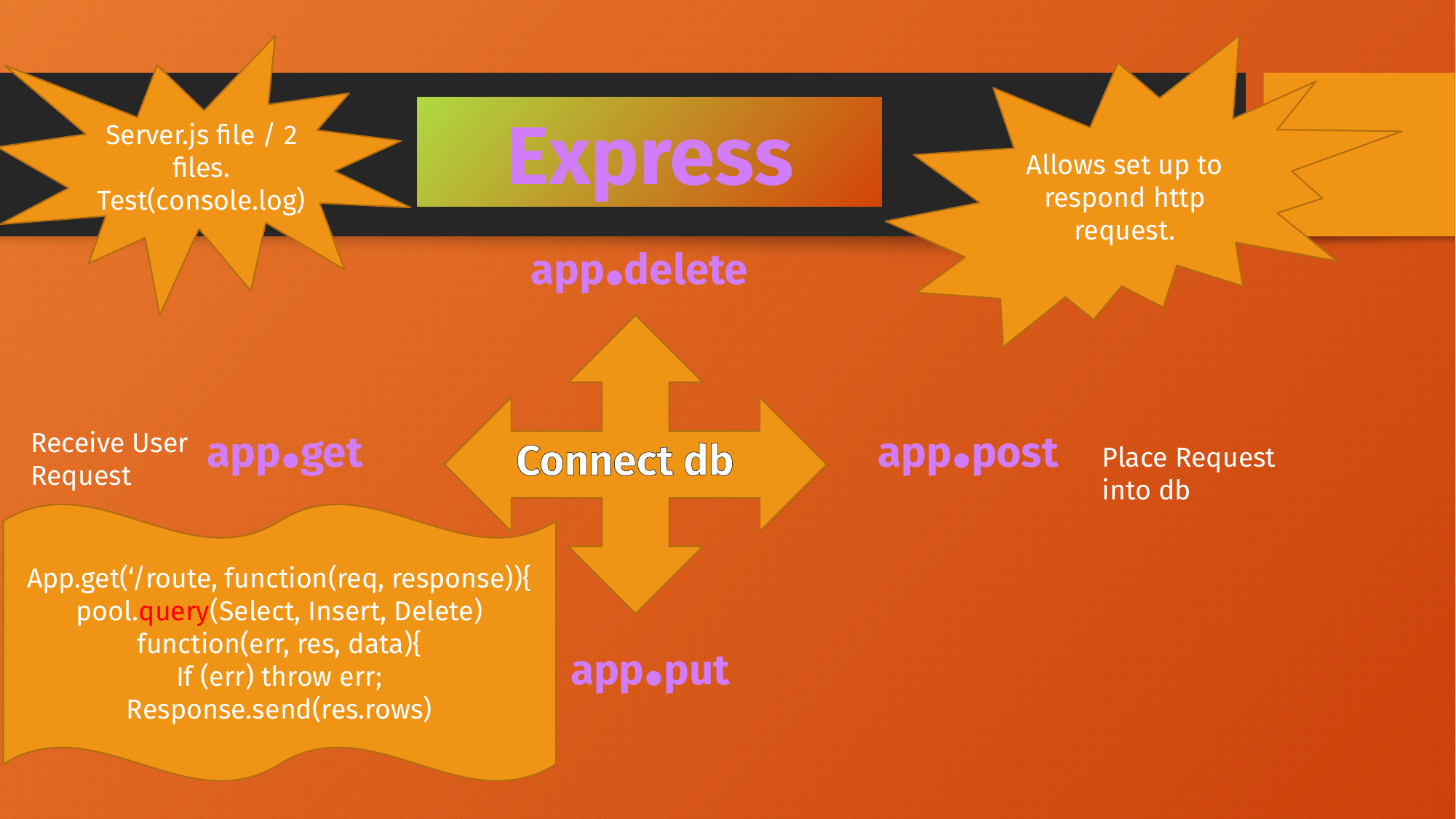

Allows set up to respond http request.
Server.js file / 2 files.
Test(console.log)
Express
app.delete

app.post
app.get
Receive User Request
Connect db
Place Request into db
App.get(‘/route, function(req, response)){
pool.query(Select, Insert, Delete)
function(err, res, data){
If (err) throw err;
Response.send(res.rows)
app.put